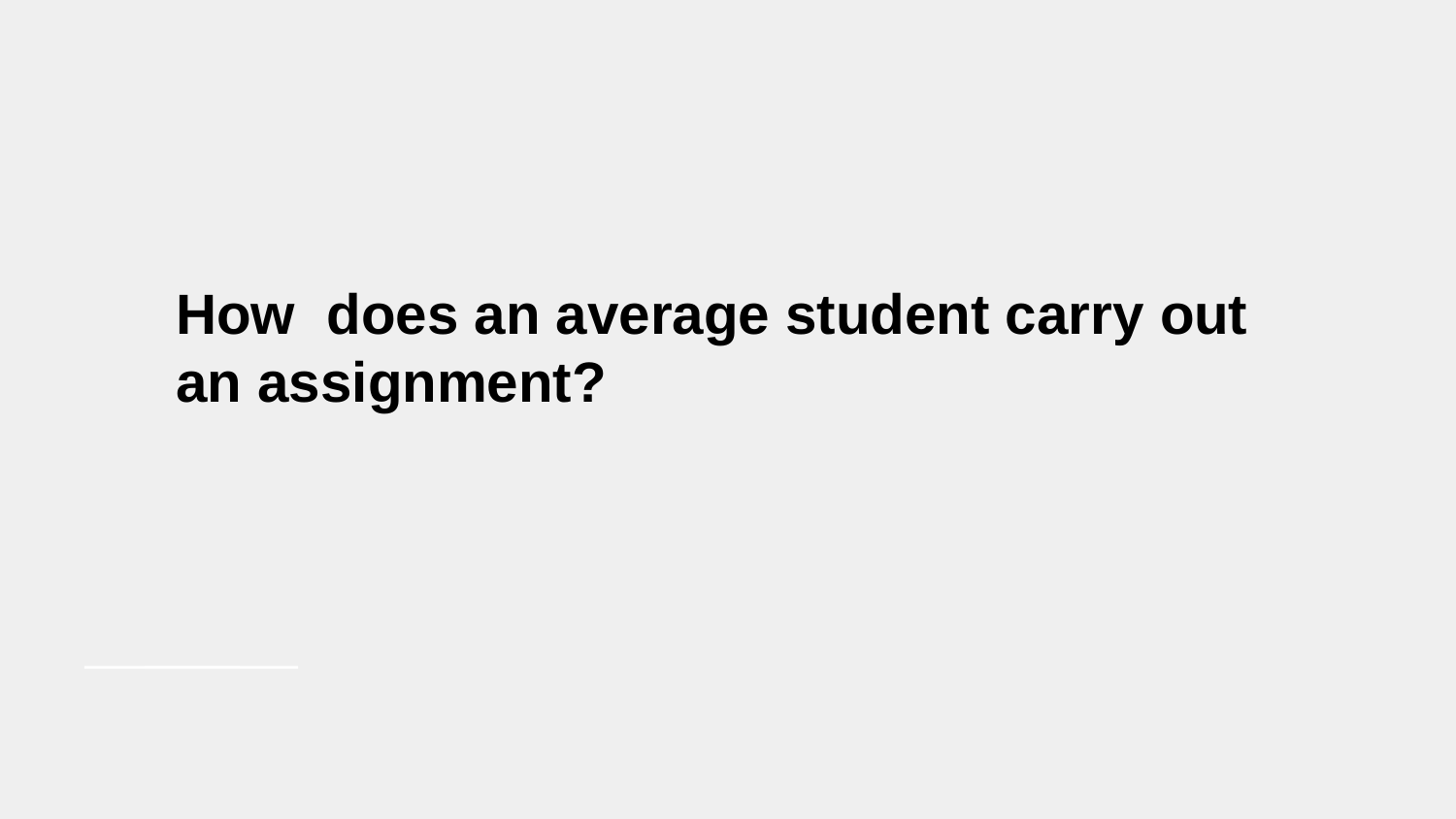

# How  does an average student carry out an assignment?